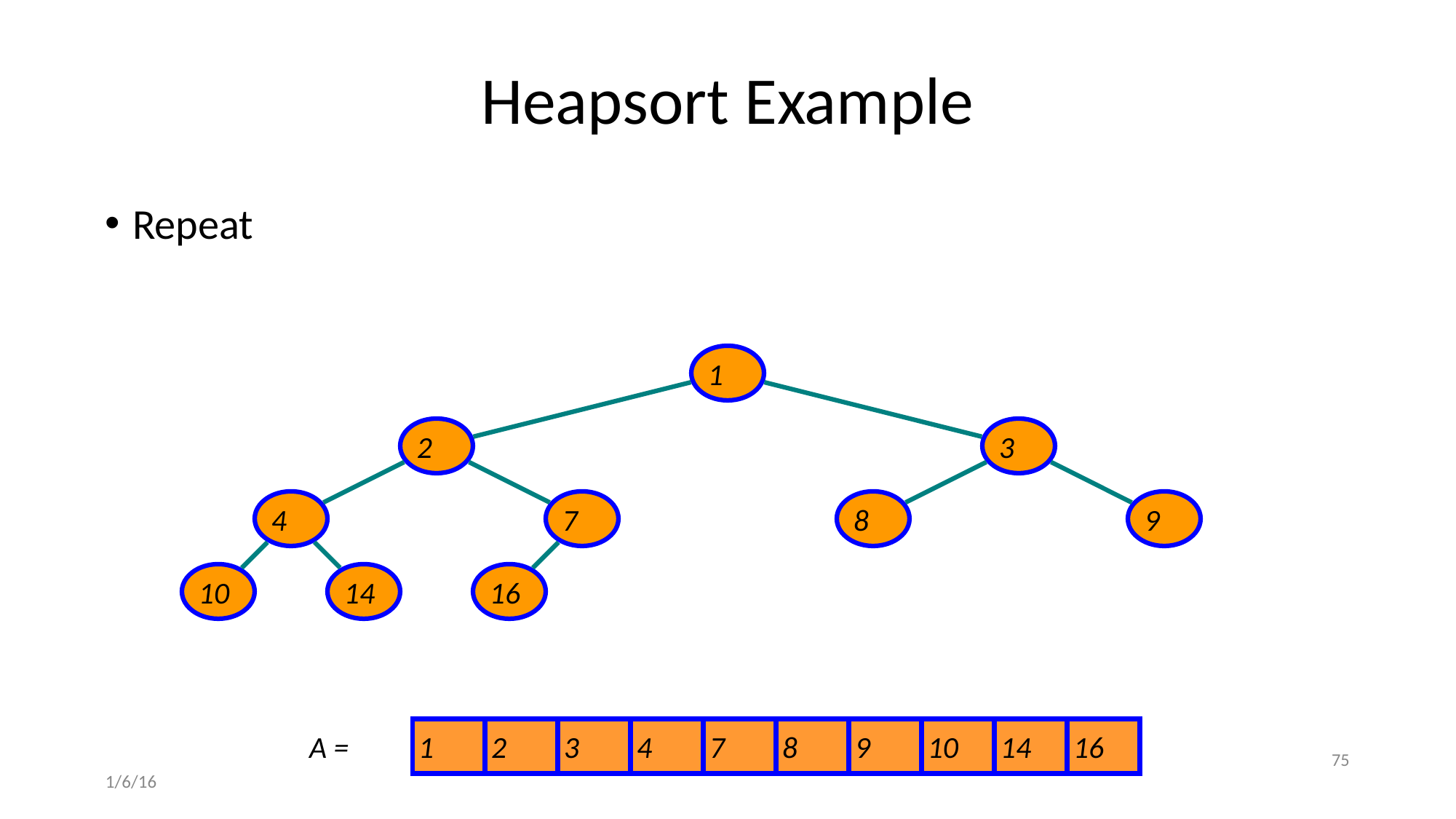

# Heapsort Example
Repeat

1

2

3

4

7

8

9

10

14

16

1

2

3

4

7

8

9

10

14

16
A =
75
1/6/16